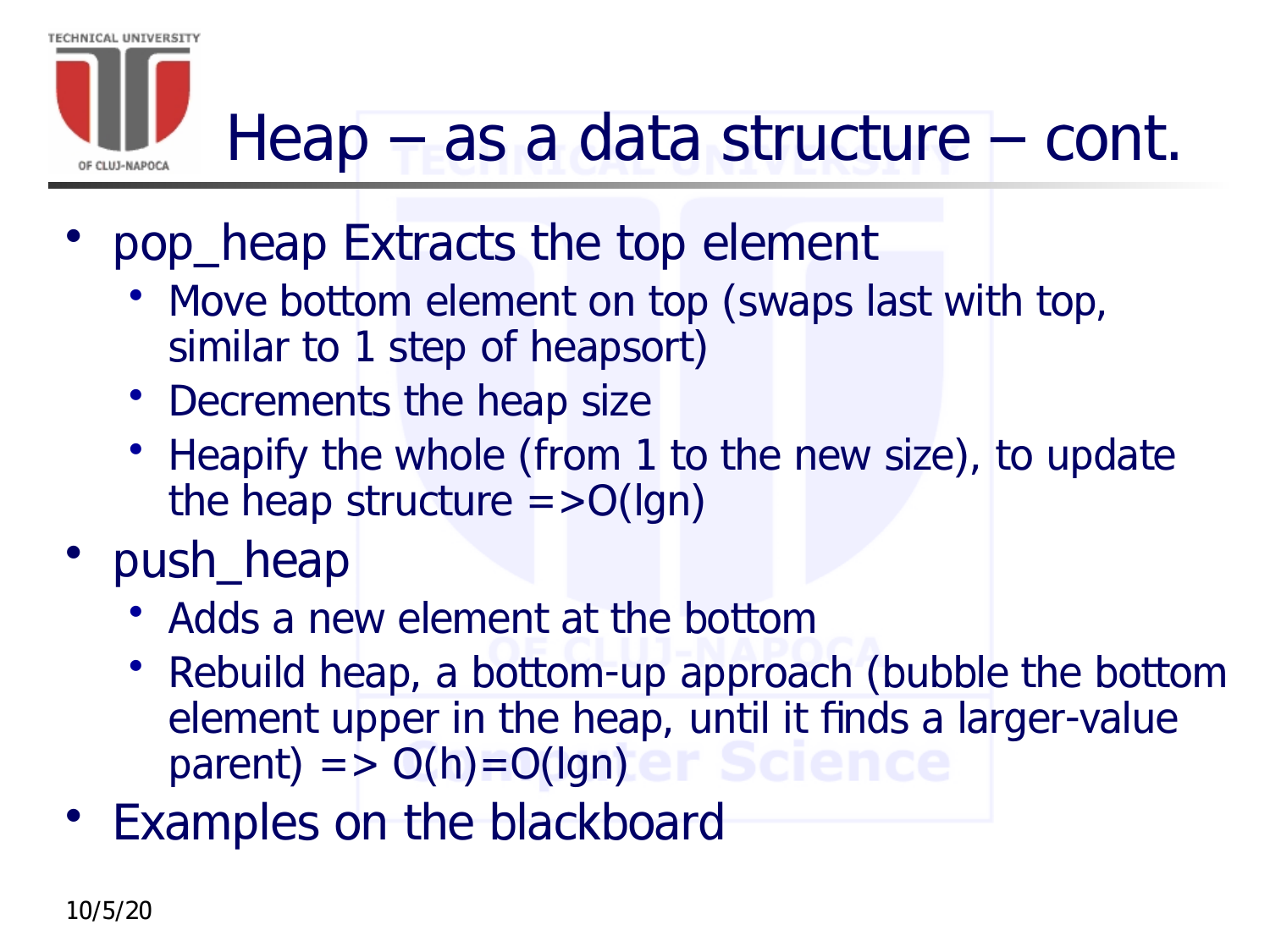

# Heap – as a data structure – cont.
pop_heap Extracts the top element
Move bottom element on top (swaps last with top, similar to 1 step of heapsort)
Decrements the heap size
Heapify the whole (from 1 to the new size), to update the heap structure =>O(lgn)
push_heap
Adds a new element at the bottom
Rebuild heap, a bottom-up approach (bubble the bottom element upper in the heap, until it finds a larger-value parent) => O(h)=O(lgn)
Examples on the blackboard
10/5/20